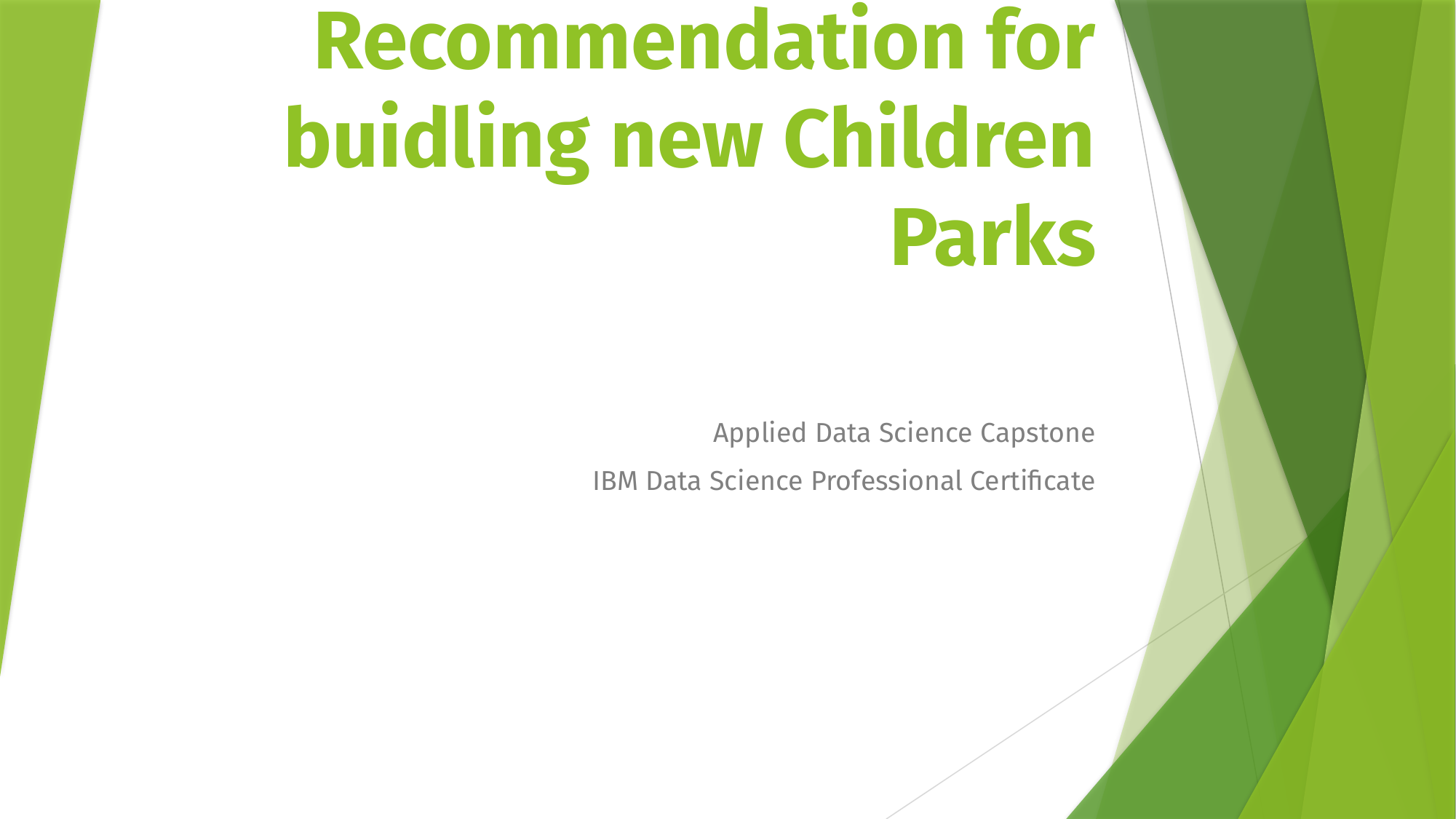

# Recommendation for buidling new Children Parks
Applied Data Science Capstone
IBM Data Science Professional Certificate